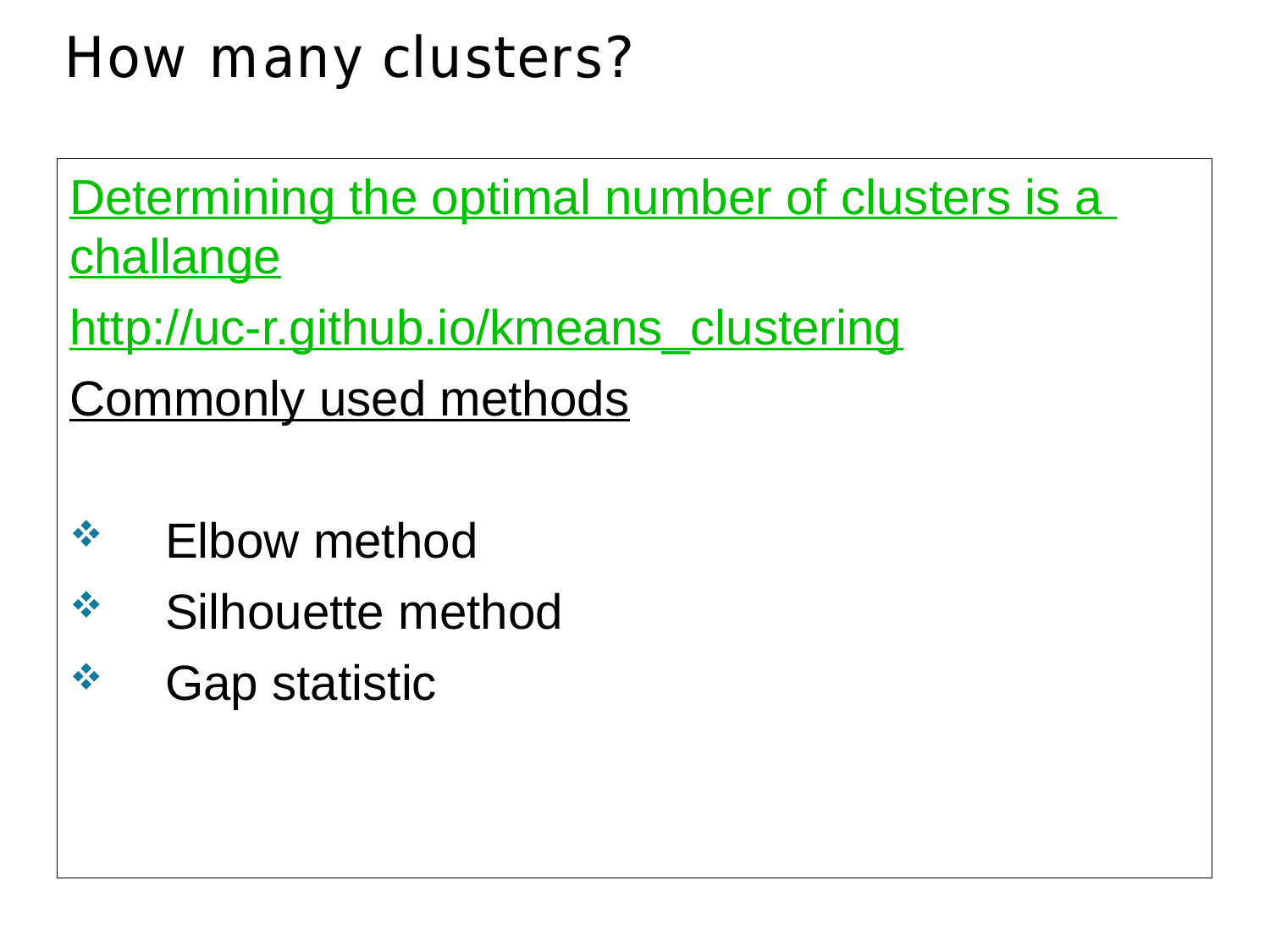

# How many clusters?
Determining the optimal number of clusters is a challange
http://uc-r.github.io/kmeans_clustering
Commonly used methods

    Elbow method
    Silhouette method
    Gap statistic